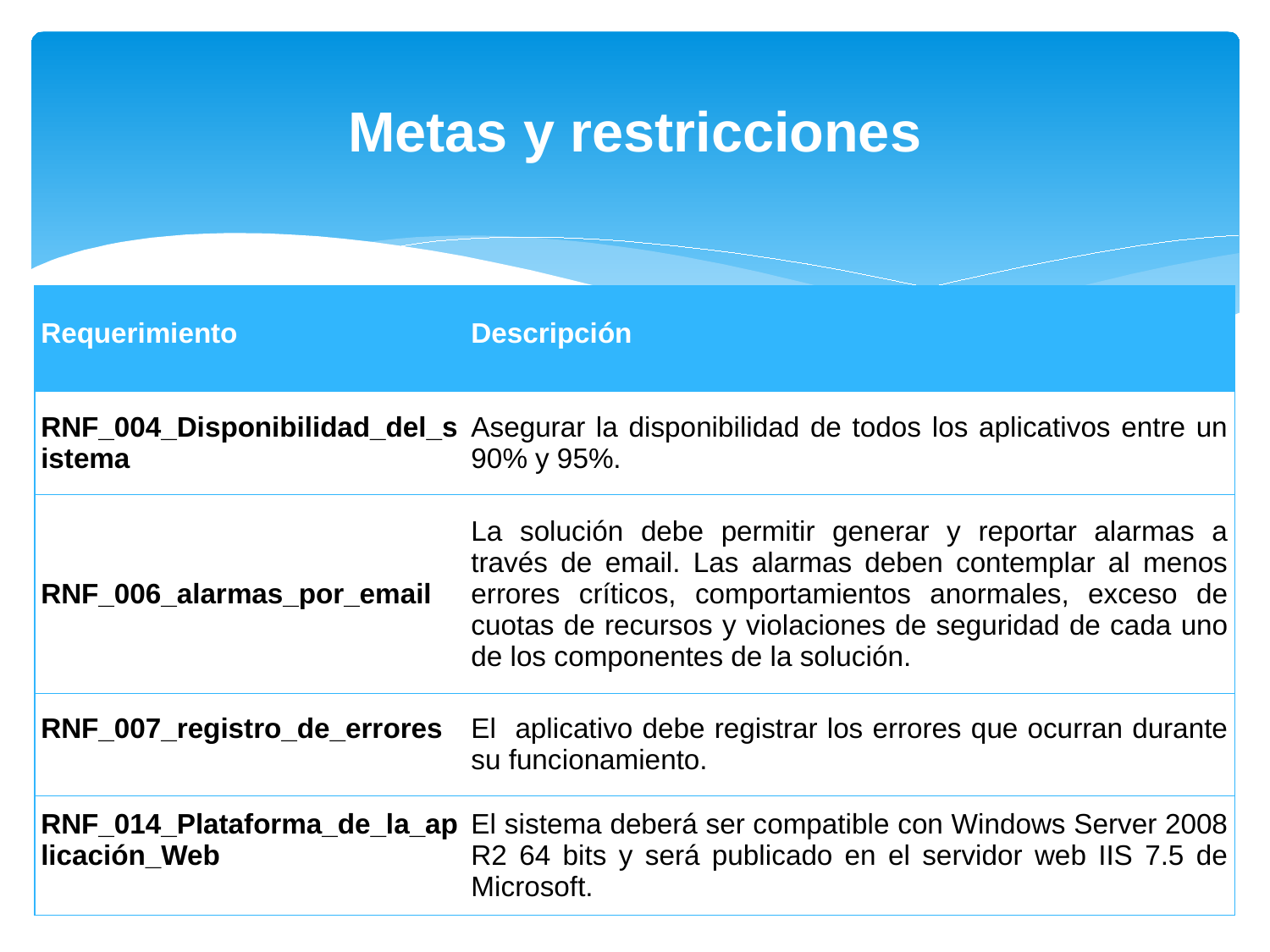

Metas y restricciones
| Requerimiento | Descripción |
| --- | --- |
| RNF\_004\_Disponibilidad\_del\_sistema | Asegurar la disponibilidad de todos los aplicativos entre un 90% y 95%. |
| RNF\_006\_alarmas\_por\_email | La solución debe permitir generar y reportar alarmas a través de email. Las alarmas deben contemplar al menos errores críticos, comportamientos anormales, exceso de cuotas de recursos y violaciones de seguridad de cada uno de los componentes de la solución. |
| RNF\_007\_registro\_de\_errores | El aplicativo debe registrar los errores que ocurran durante su funcionamiento. |
| RNF\_014\_Plataforma\_de\_la\_aplicación\_Web | El sistema deberá ser compatible con Windows Server 2008 R2 64 bits y será publicado en el servidor web IIS 7.5 de Microsoft. |